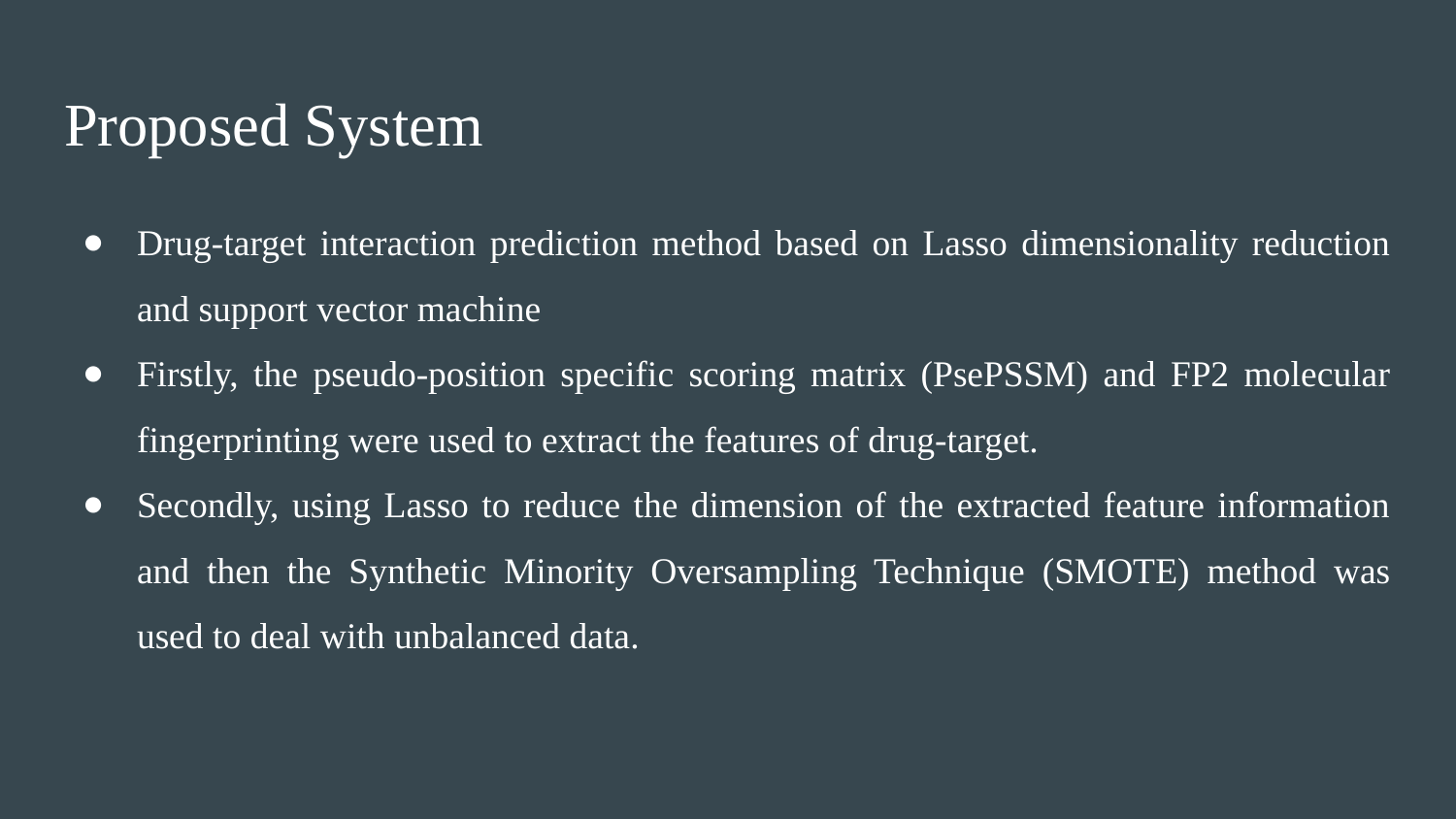

# Proposed System
Drug-target interaction prediction method based on Lasso dimensionality reduction and support vector machine
Firstly, the pseudo-position specific scoring matrix (PsePSSM) and FP2 molecular fingerprinting were used to extract the features of drug-target.
Secondly, using Lasso to reduce the dimension of the extracted feature information and then the Synthetic Minority Oversampling Technique (SMOTE) method was used to deal with unbalanced data.